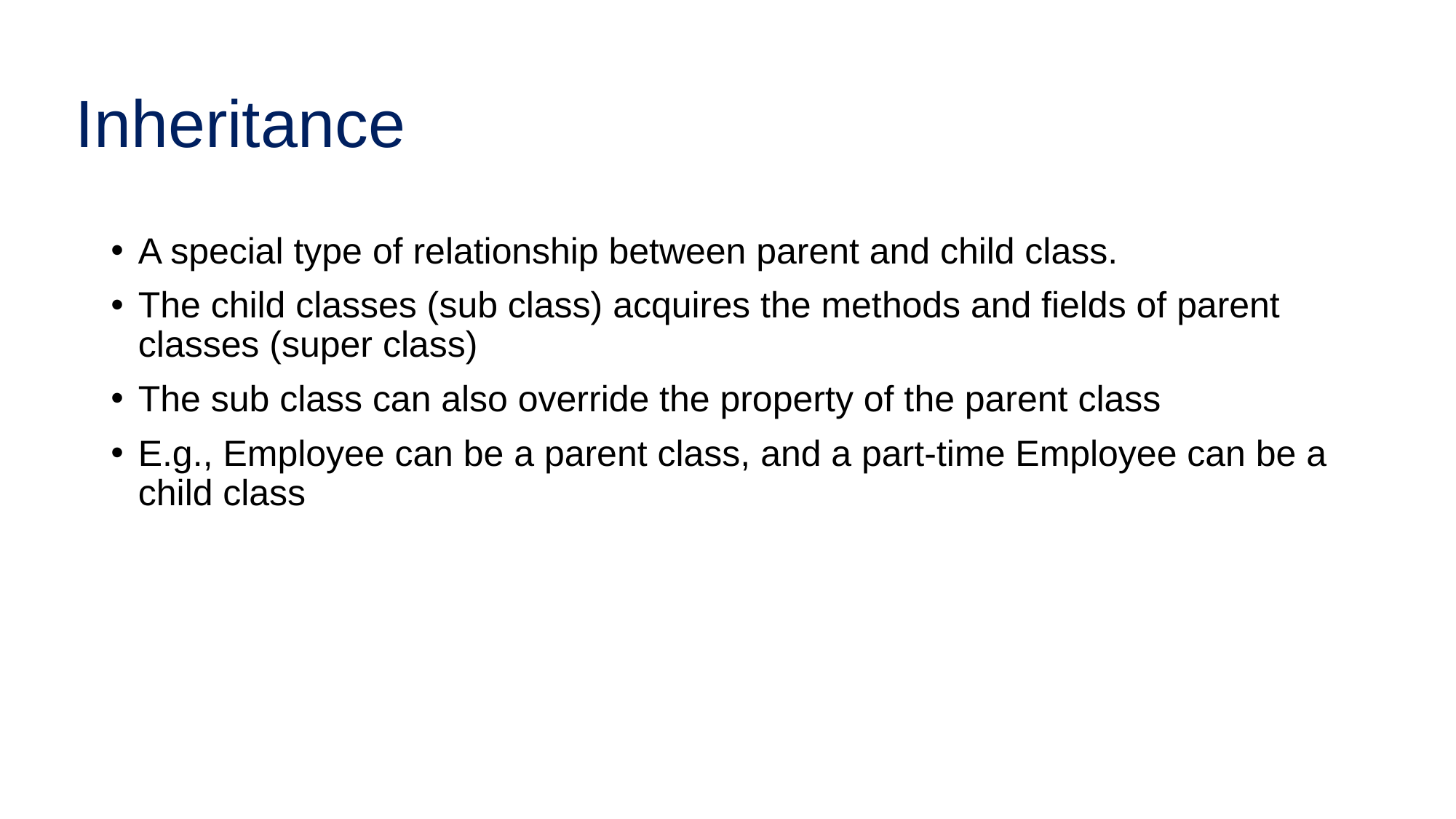

# Inheritance
A special type of relationship between parent and child class.
The child classes (sub class) acquires the methods and fields of parent classes (super class)
The sub class can also override the property of the parent class
E.g., Employee can be a parent class, and a part-time Employee can be a child class